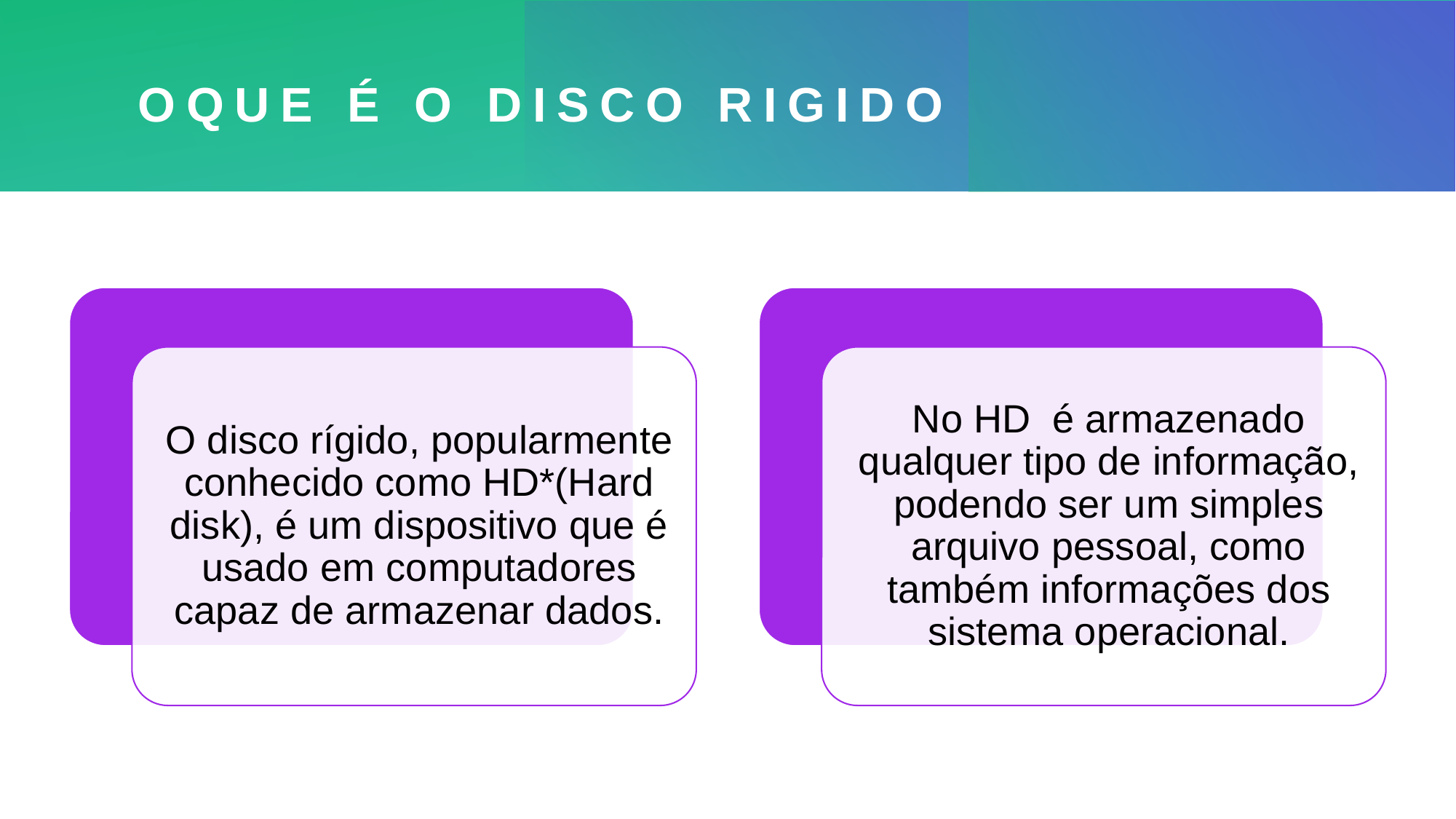

# Oque é o DISCO RIGIDO
O disco rígido, popularmente conhecido como HD*(Hard disk), é um dispositivo que é usado em computadores capaz de armazenar dados.
No HD  é armazenado qualquer tipo de informação, podendo ser um simples arquivo pessoal, como também informações dos sistema operacional.